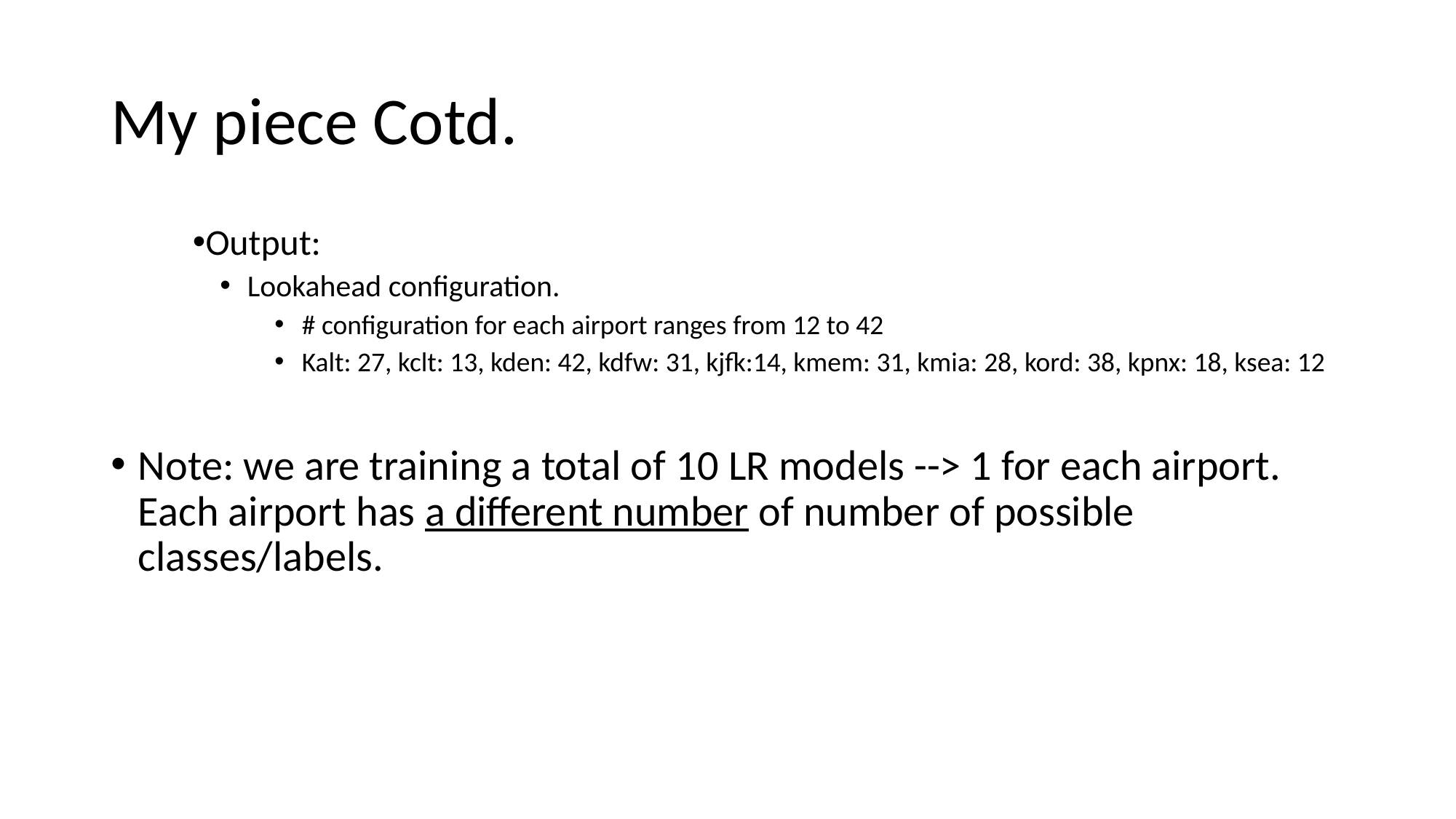

# My piece Cotd.
Output:
Lookahead configuration.
# configuration for each airport ranges from 12 to 42
Kalt: 27, kclt: 13, kden: 42, kdfw: 31, kjfk:14, kmem: 31, kmia: 28, kord: 38, kpnx: 18, ksea: 12

Note: we are training a total of 10 LR models --> 1 for each airport. Each airport has a different number of number of possible classes/labels.